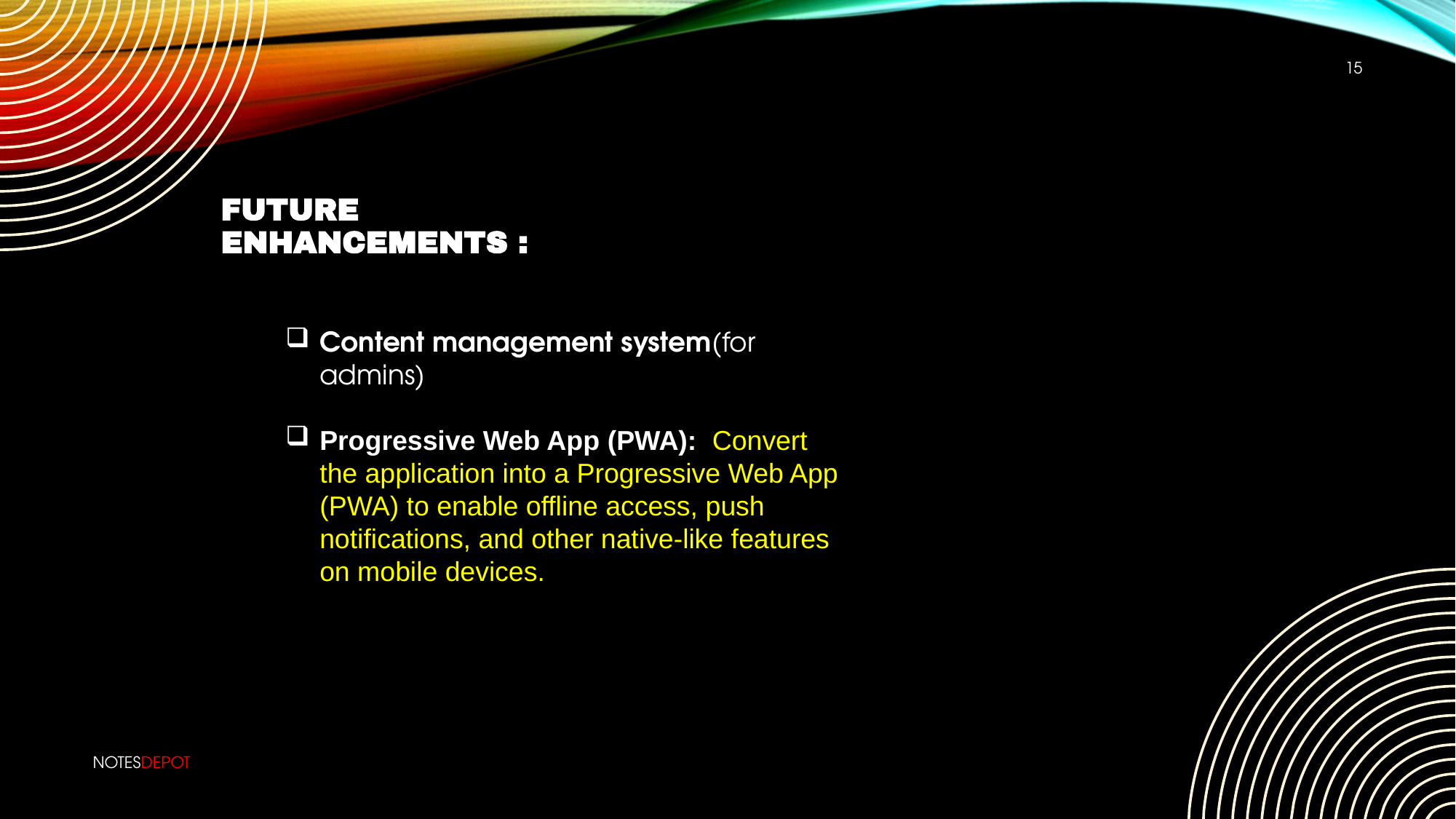

15
# Future enhancements :
Content management system(for admins)

Progressive Web App (PWA):  Convert the application into a Progressive Web App (PWA) to enable offline access, push notifications, and other native-like features on mobile devices.
NOTESDEPOT